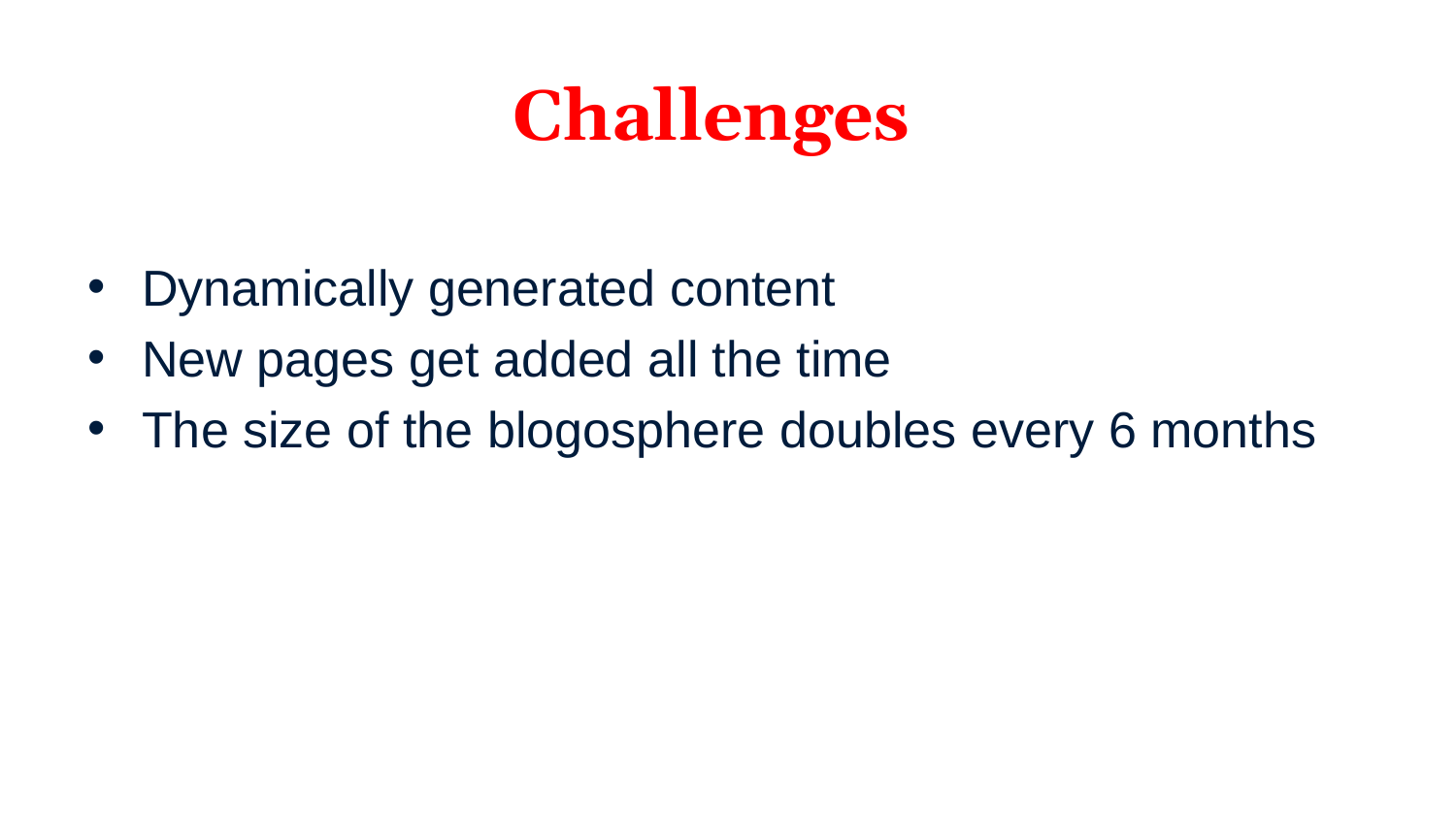

# Challenges
Dynamically generated content
New pages get added all the time
The size of the blogosphere doubles every 6 months